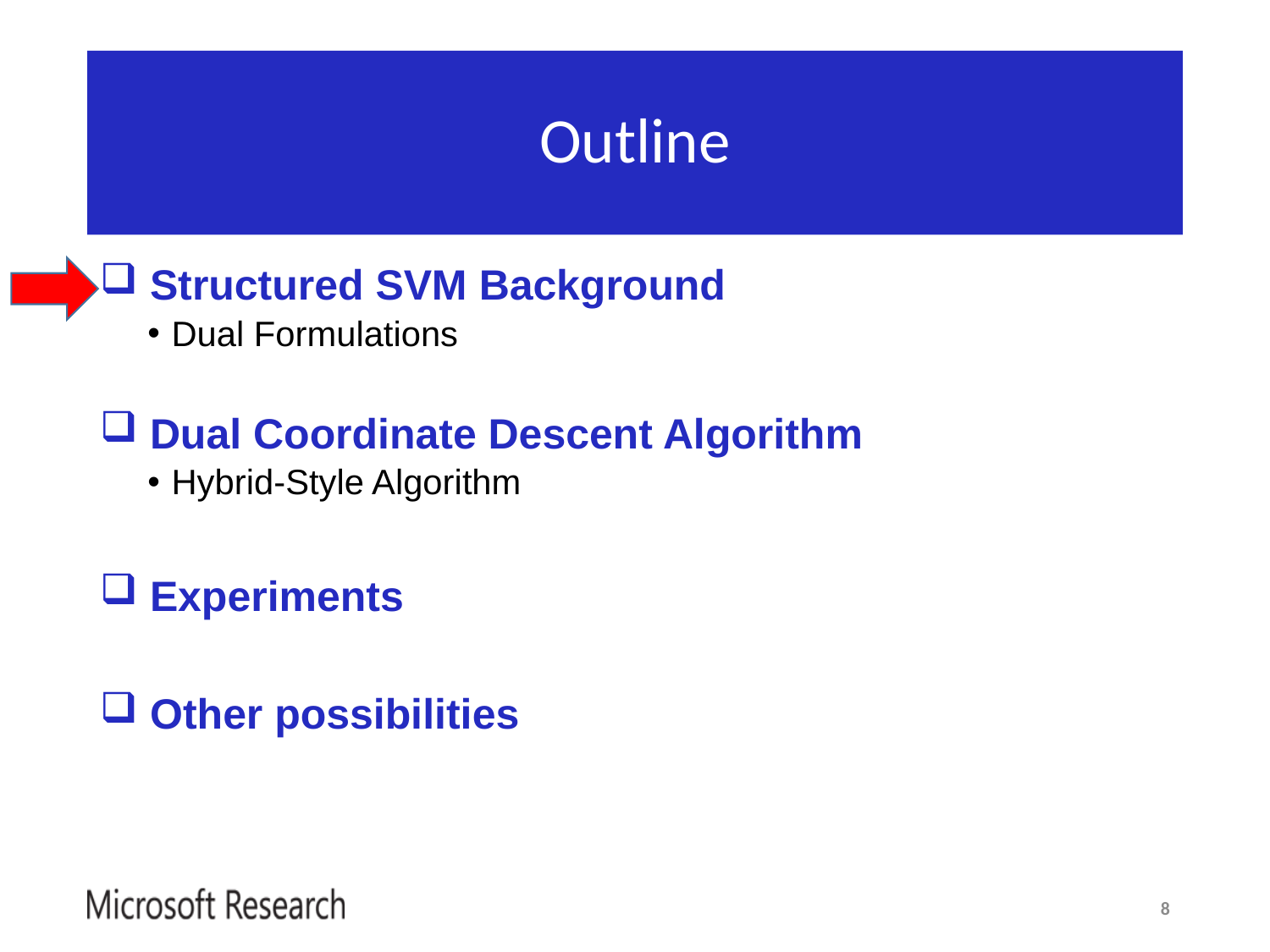

# Outline

 Structured SVM Background
Dual Formulations

 Dual Coordinate Descent Algorithm
Hybrid-Style Algorithm

 Experiments

 Other possibilities

8